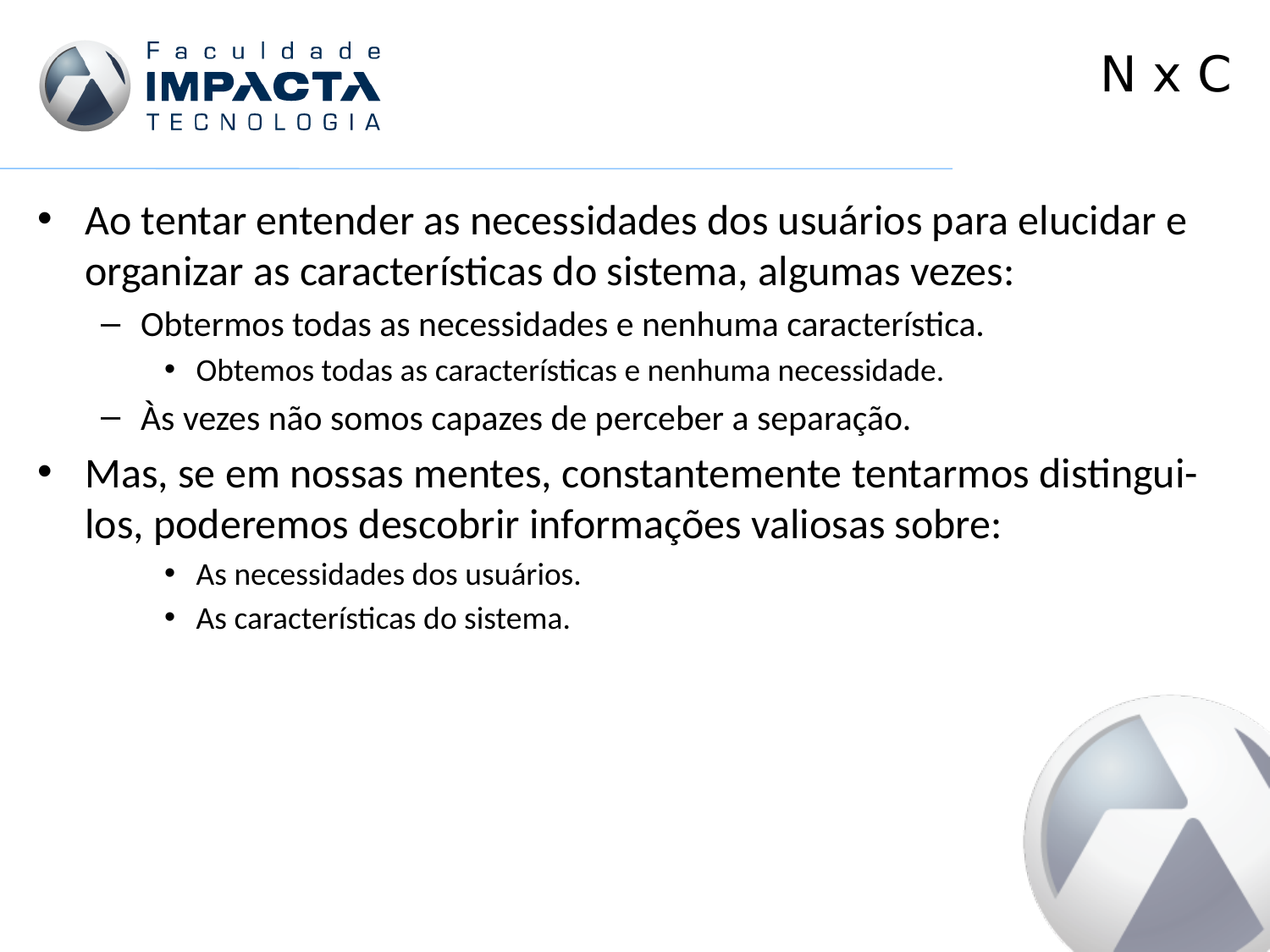

# N x C
Ao tentar entender as necessidades dos usuários para elucidar e organizar as características do sistema, algumas vezes:
Obtermos todas as necessidades e nenhuma característica.
Obtemos todas as características e nenhuma necessidade.
Às vezes não somos capazes de perceber a separação.
Mas, se em nossas mentes, constantemente tentarmos distingui-los, poderemos descobrir informações valiosas sobre:
As necessidades dos usuários.
As características do sistema.